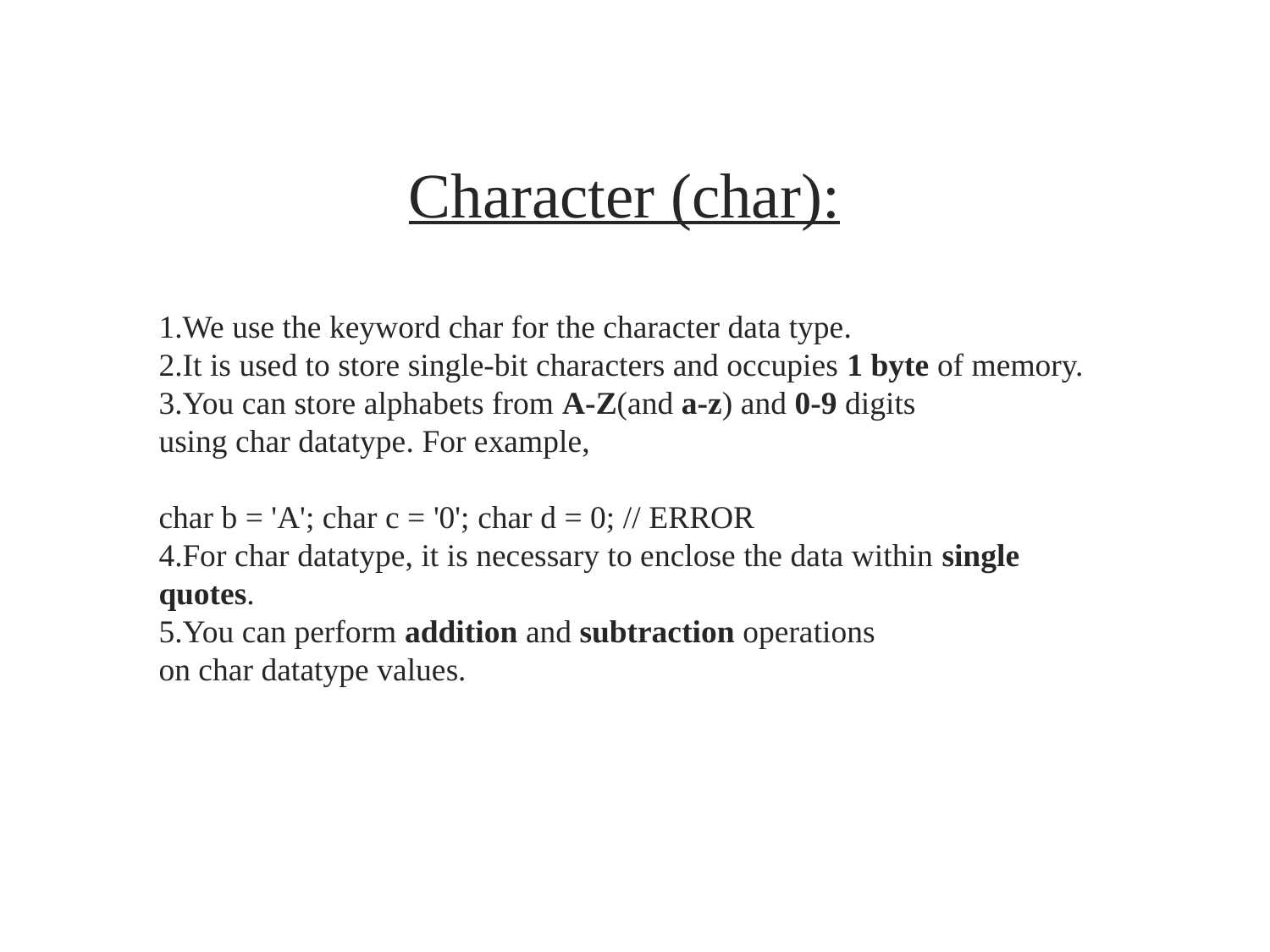

Character (char):

We use the keyword char for the character data type.
It is used to store single-bit characters and occupies 1 byte of memory.
You can store alphabets from A-Z(and a-z) and 0-9 digits using char datatype. For example,
char b = 'A'; char c = '0'; char d = 0; // ERROR
For char datatype, it is necessary to enclose the data within single quotes.
You can perform addition and subtraction operations on char datatype values.